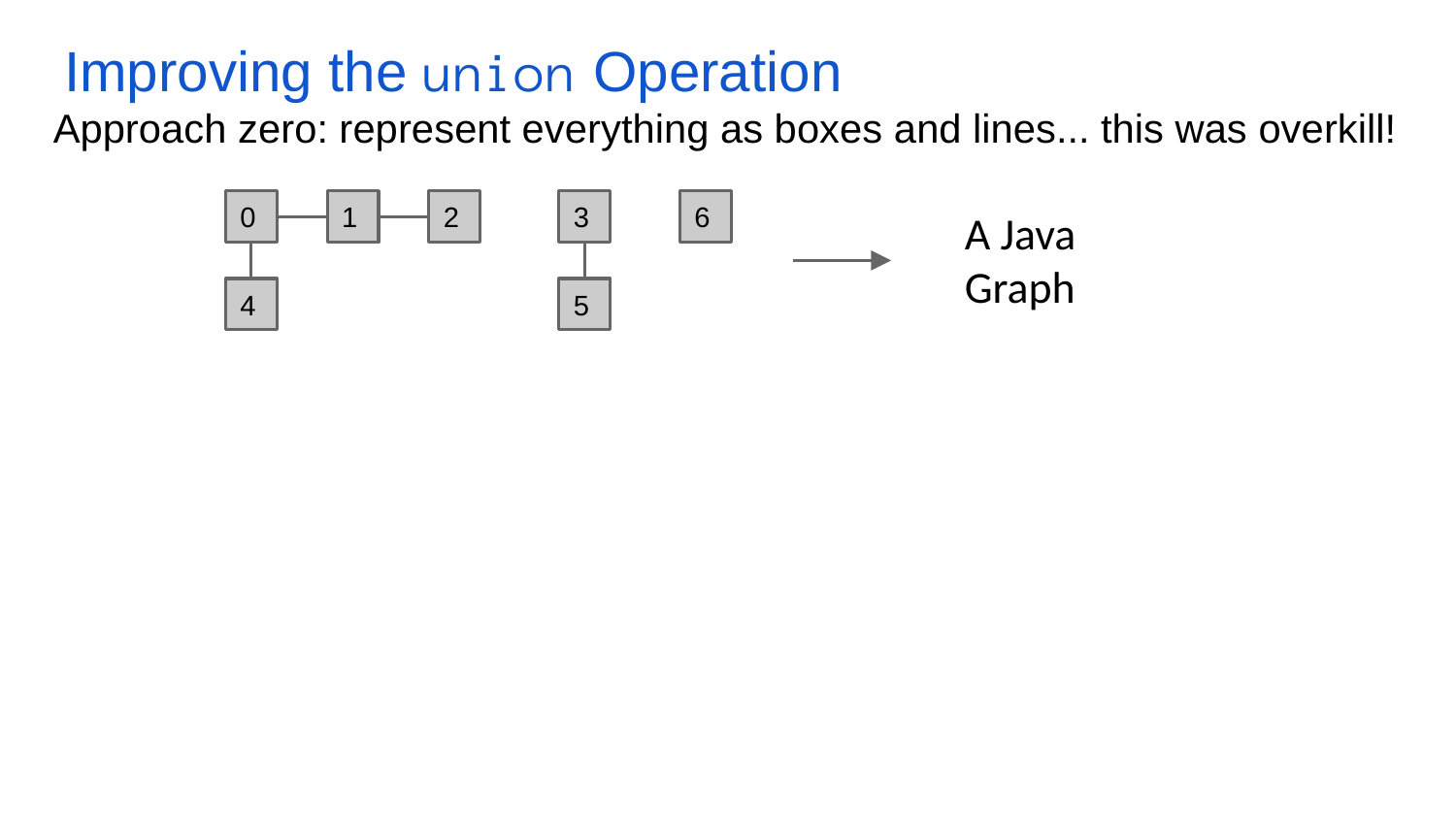

# Improving the union Operation
Approach zero: represent everything as boxes and lines... this was overkill!

0
1
2
3
6
A Java Graph
4
5